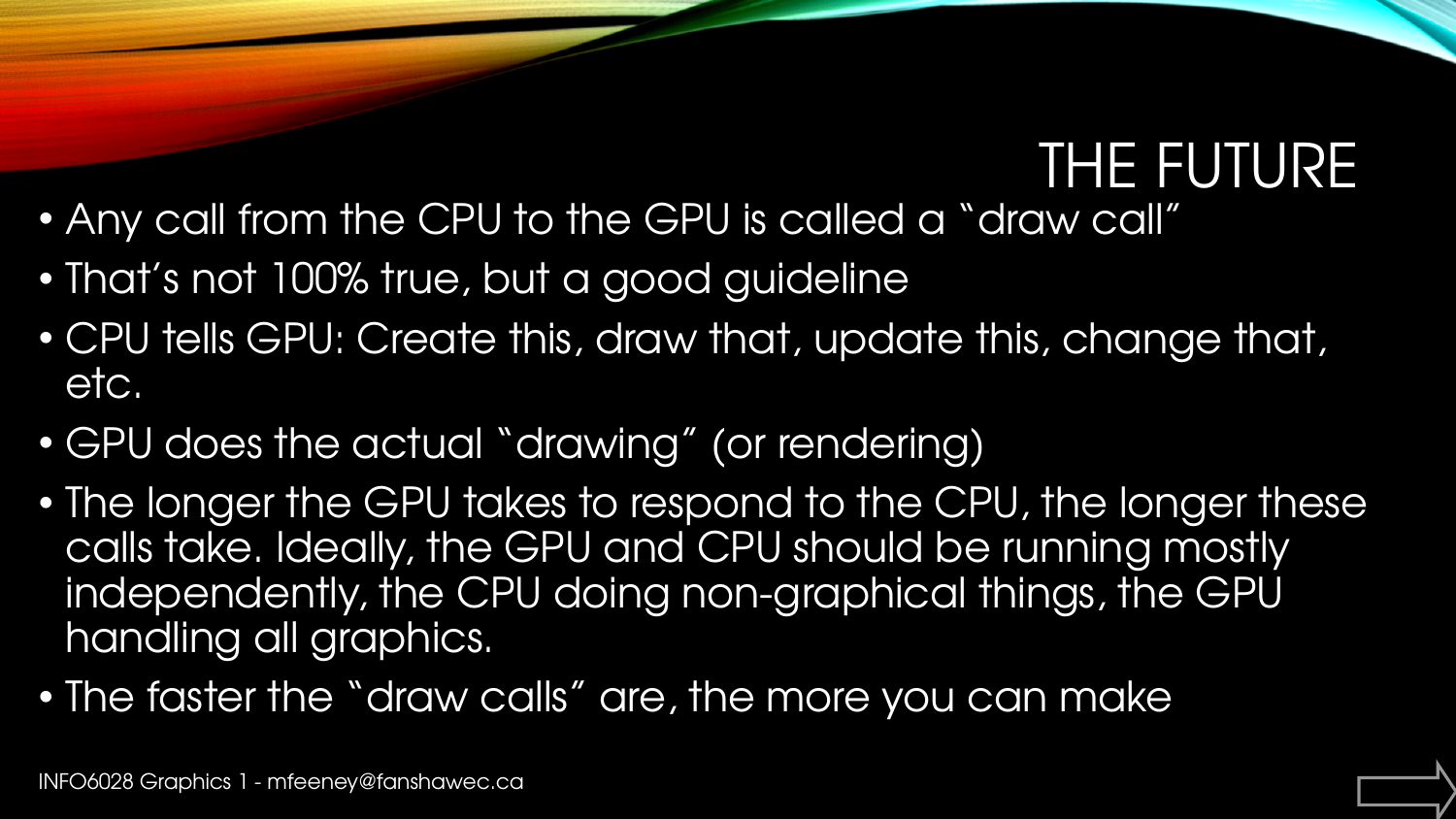

# The future
Any call from the CPU to the GPU is called a “draw call”
That’s not 100% true, but a good guideline
CPU tells GPU: Create this, draw that, update this, change that, etc.
GPU does the actual “drawing” (or rendering)
The longer the GPU takes to respond to the CPU, the longer these calls take. Ideally, the GPU and CPU should be running mostly independently, the CPU doing non-graphical things, the GPU handling all graphics.
The faster the “draw calls” are, the more you can make